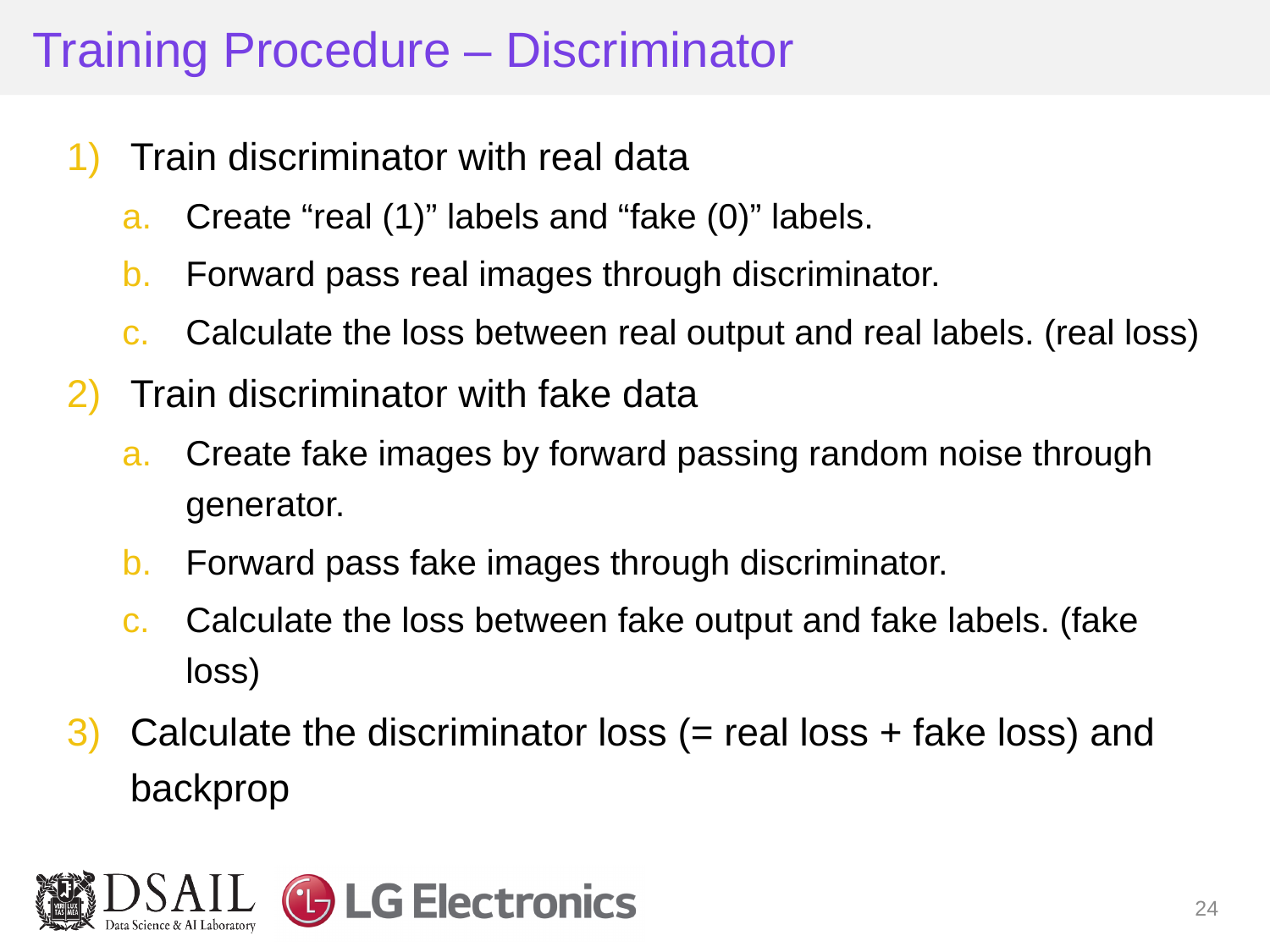

# Training Procedure – Discriminator
Train discriminator with real data
Create “real (1)” labels and “fake (0)” labels.
Forward pass real images through discriminator.
Calculate the loss between real output and real labels. (real loss)
Train discriminator with fake data
Create fake images by forward passing random noise through generator.
Forward pass fake images through discriminator.
Calculate the loss between fake output and fake labels. (fake loss)
Calculate the discriminator loss (= real loss + fake loss) and backprop
24